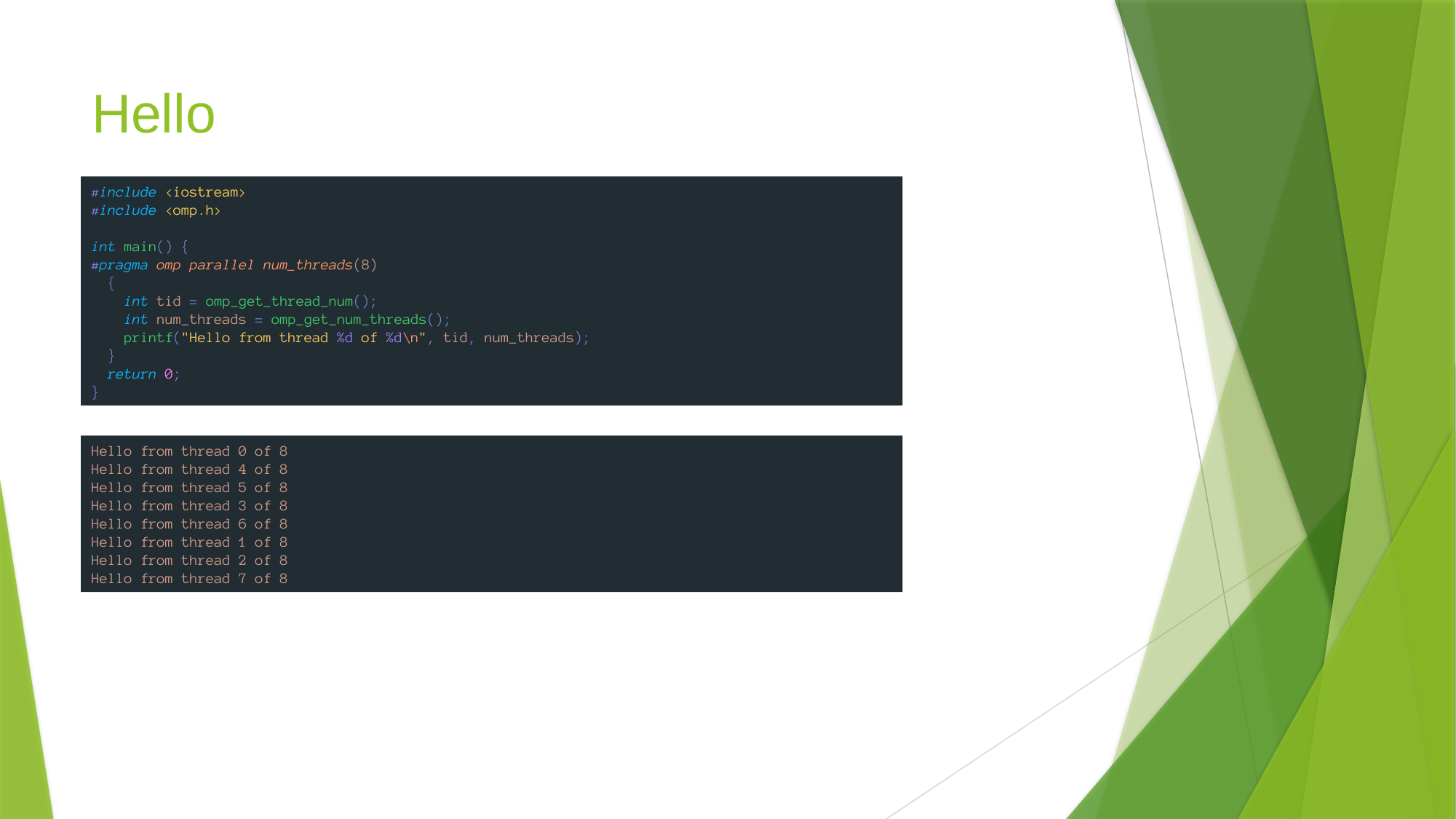

# Hello
#include <iostream>
#include <omp.h>
int main() {
#pragma omp parallel num_threads(8)
  {
    int tid = omp_get_thread_num();
    int num_threads = omp_get_num_threads();
    printf("Hello from thread %d of %d\n", tid, num_threads);
  }
  return 0;
}
Hello from thread 0 of 8
Hello from thread 4 of 8
Hello from thread 5 of 8
Hello from thread 3 of 8
Hello from thread 6 of 8
Hello from thread 1 of 8
Hello from thread 2 of 8
Hello from thread 7 of 8